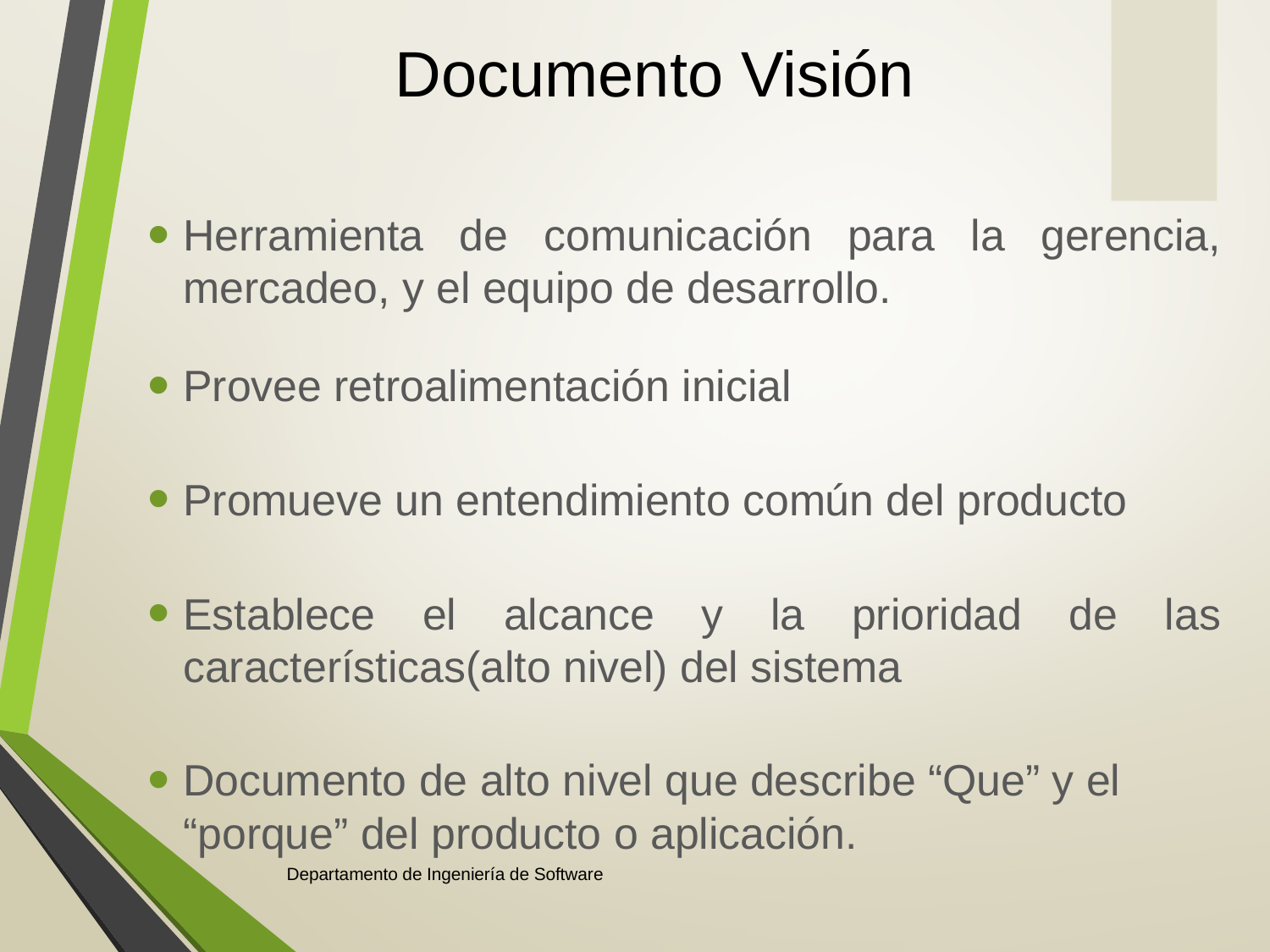

# Documento Visión
Herramienta de comunicación para la gerencia, mercadeo, y el equipo de desarrollo.

Provee retroalimentación inicial

Promueve un entendimiento común del producto

Establece el alcance y la prioridad de las características(alto nivel) del sistema

Documento de alto nivel que describe “Que” y el “porque” del producto o aplicación.

Departamento de Ingeniería de Software